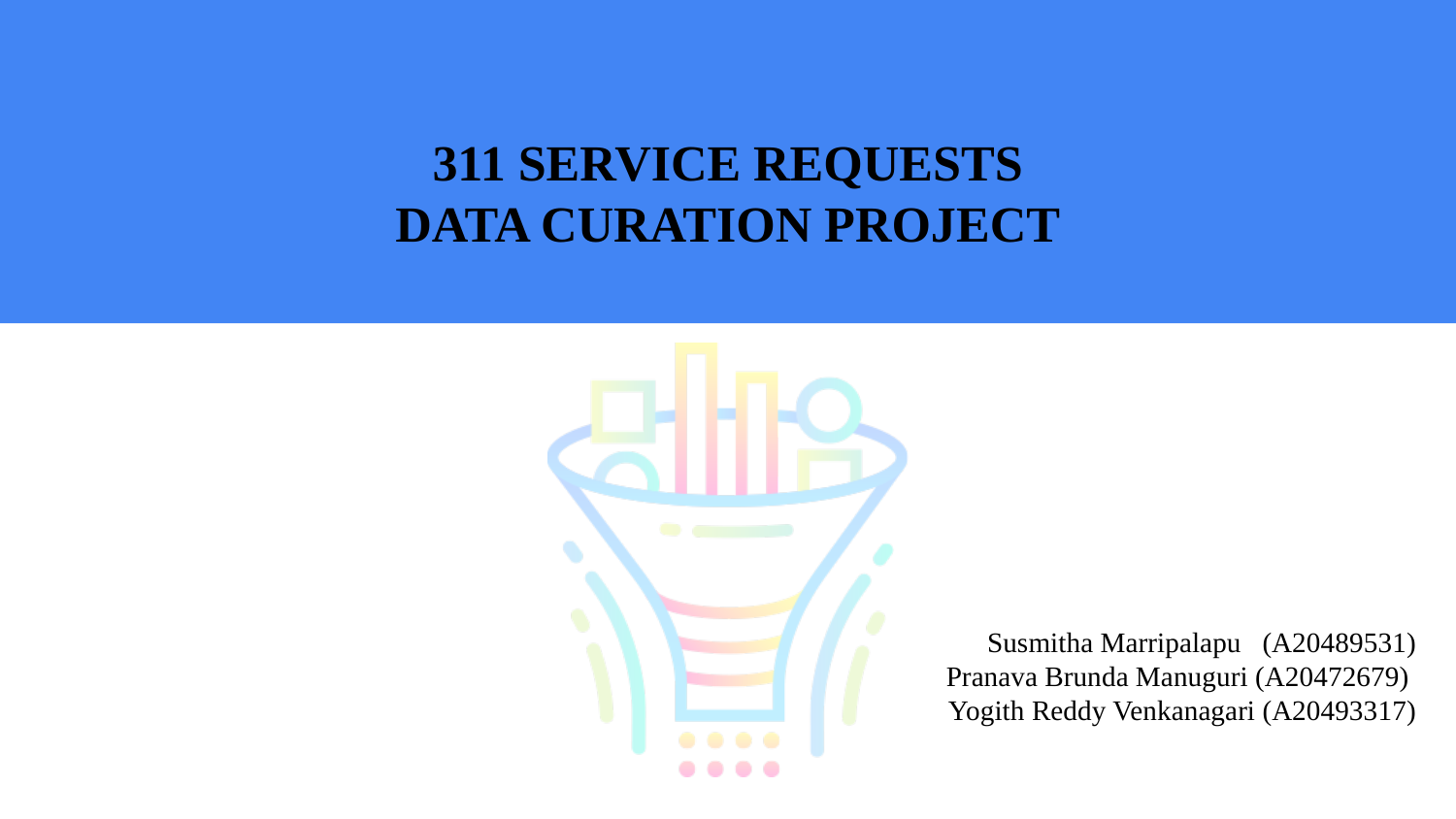

311 SERVICE REQUESTS
DATA CURATION PROJECT

Susmitha Marripalapu   (A20489531)
Pranava Brunda Manuguri (A20472679)
Yogith Reddy Venkanagari (A20493317)